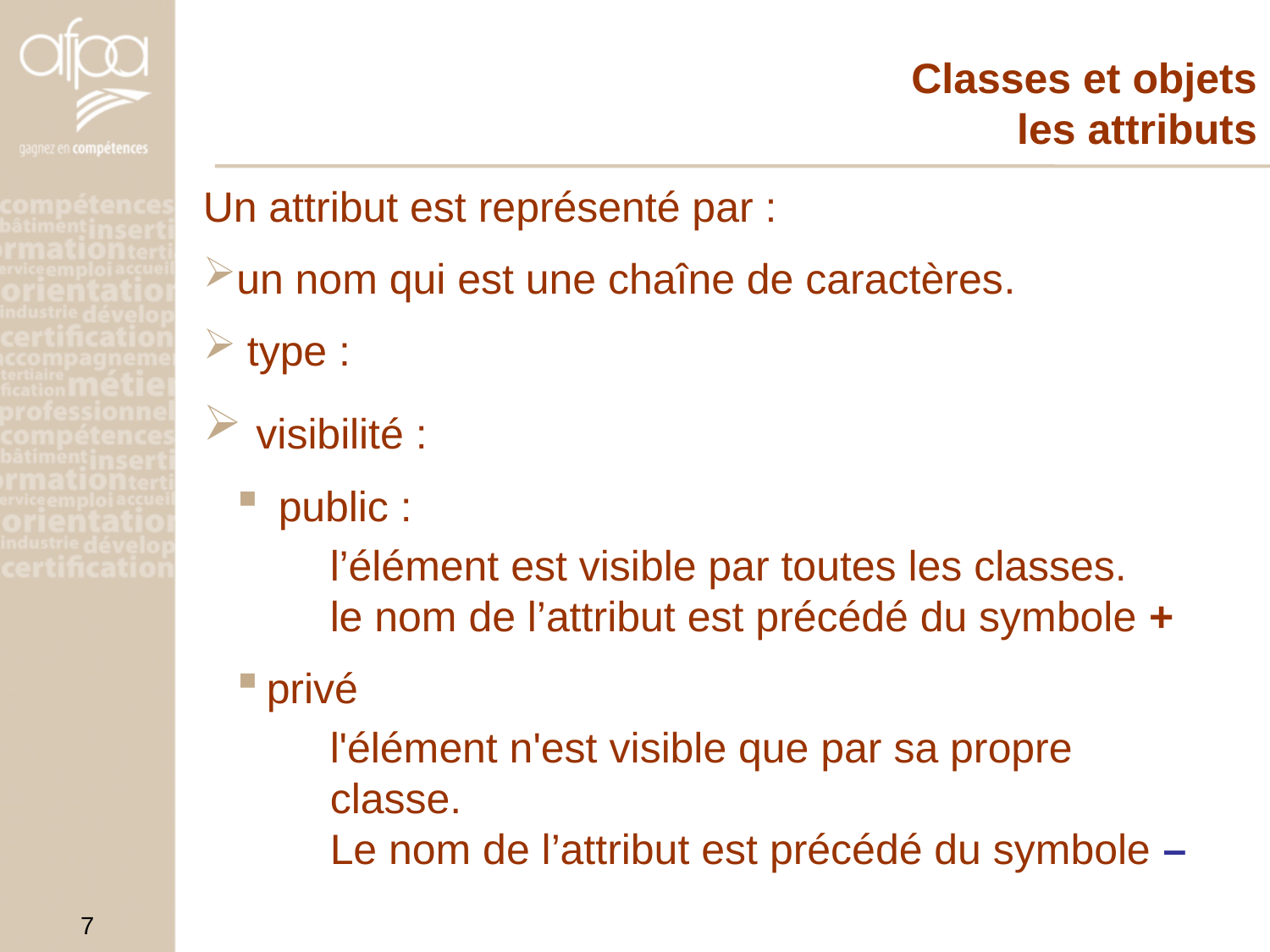

# Classes et objets les attributs
Un attribut est représenté par :
un nom qui est une chaîne de caractères.
 type :
 visibilité :
 public :
l’élément est visible par toutes les classes.
le nom de l’attribut est précédé du symbole +
privé
l'élément n'est visible que par sa propre classe.
Le nom de l’attribut est précédé du symbole –